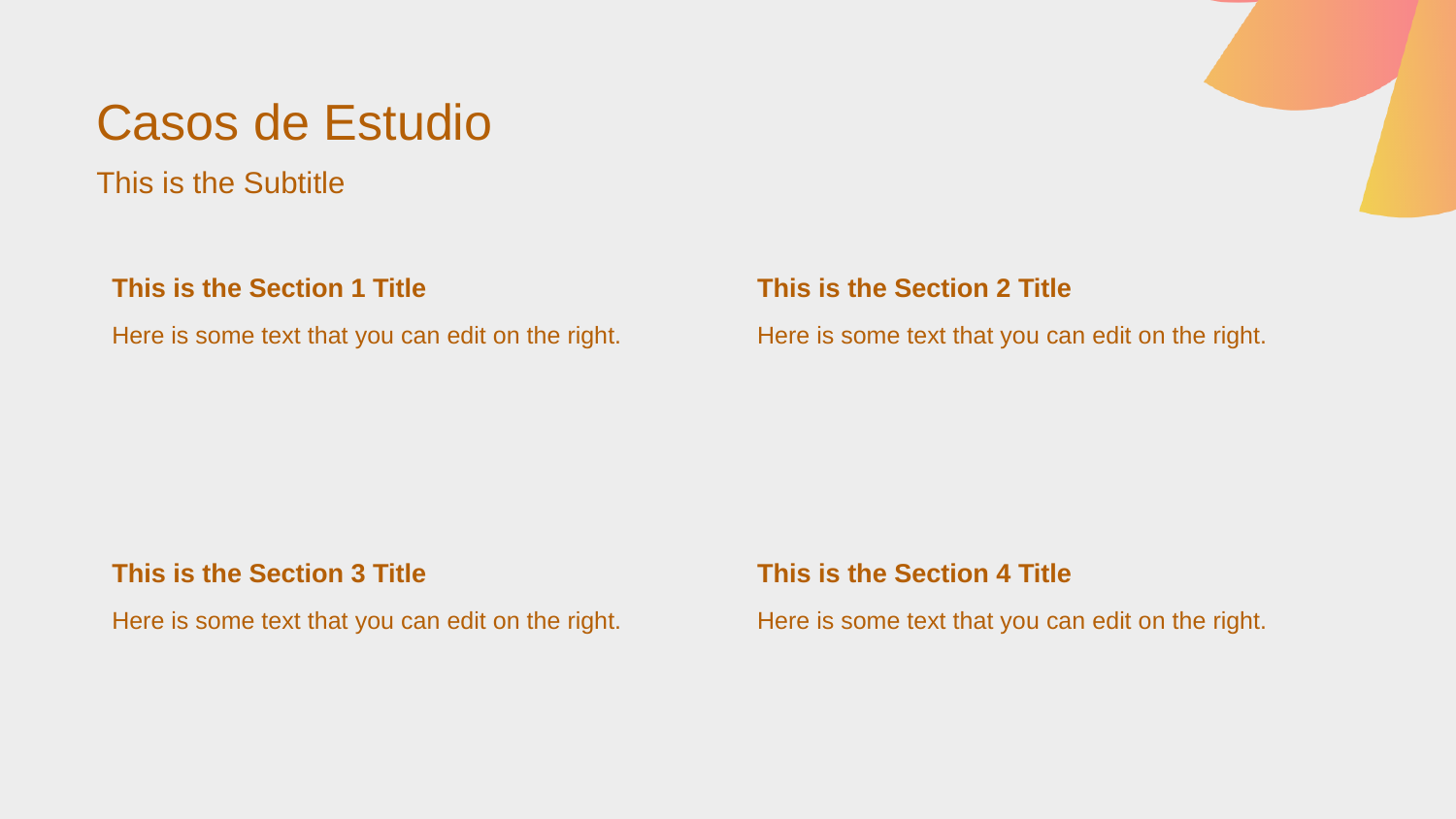

Casos de Estudio
This is the Subtitle
This is the Section 1 Title
This is the Section 2 Title
Here is some text that you can edit on the right.
Here is some text that you can edit on the right.
This is the Section 3 Title
This is the Section 4 Title
Here is some text that you can edit on the right.
Here is some text that you can edit on the right.